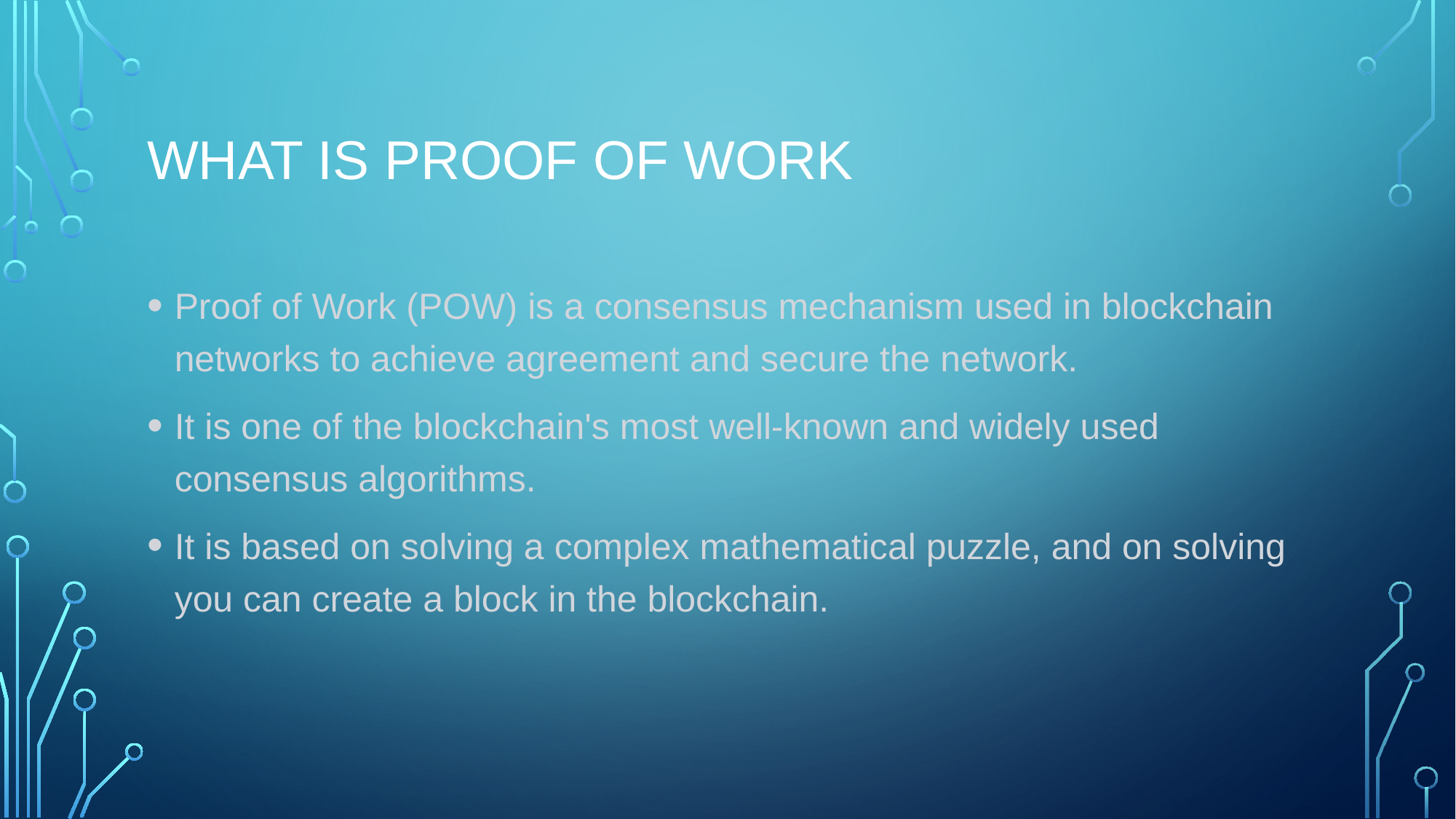

# What is proof of work
Proof of Work (POW) is a consensus mechanism used in blockchain networks to achieve agreement and secure the network.
It is one of the blockchain's most well-known and widely used consensus algorithms.
It is based on solving a complex mathematical puzzle, and on solving you can create a block in the blockchain.